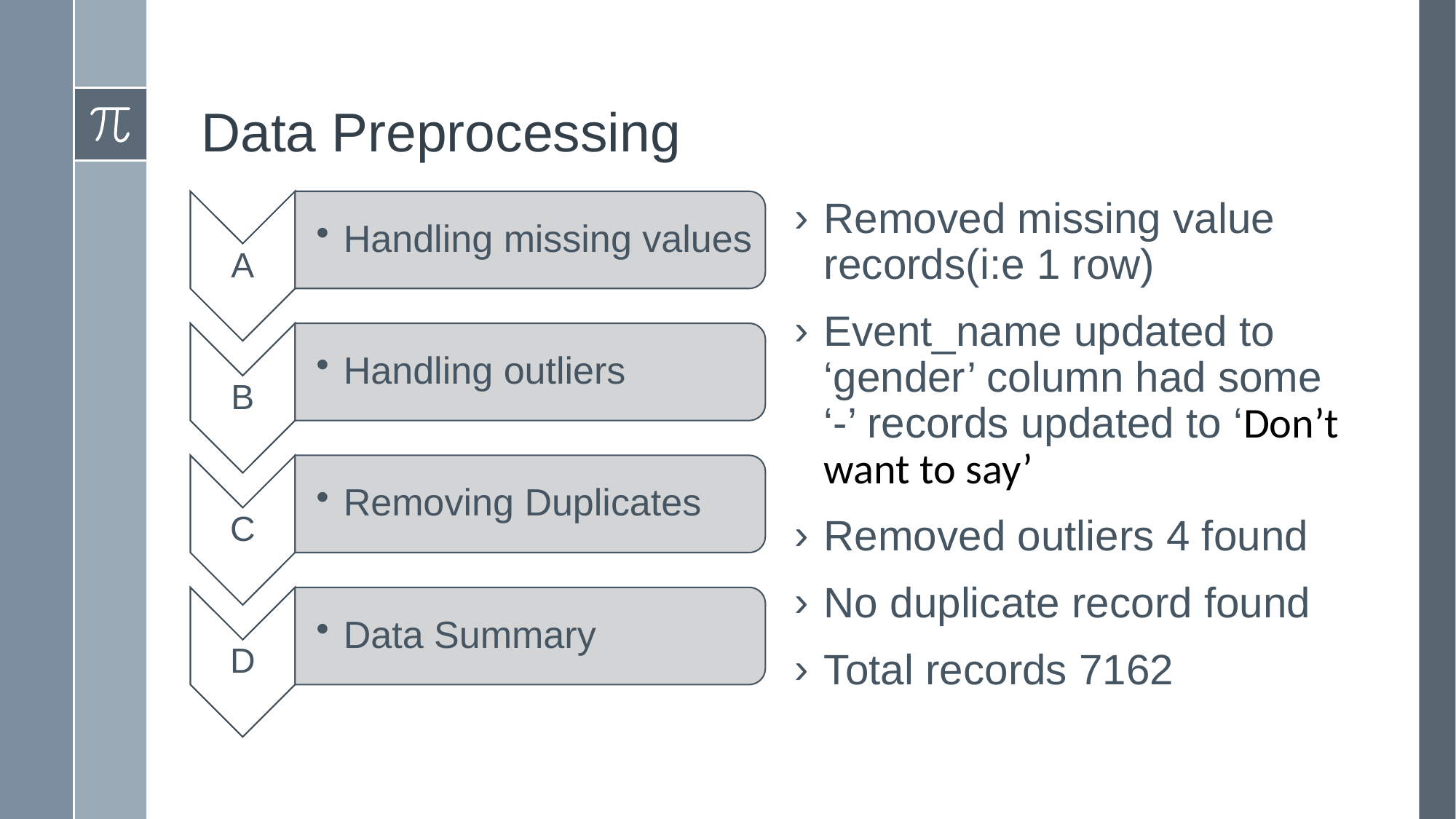

# Data Preprocessing
A
Handling missing values
B
Handling outliers
C
Removing Duplicates
D
Data Summary
Removed missing value records(i:e 1 row)
Event_name updated to ‘gender’ column had some ‘-’ records updated to ‘Don’t want to say’
Removed outliers 4 found
No duplicate record found
Total records 7162